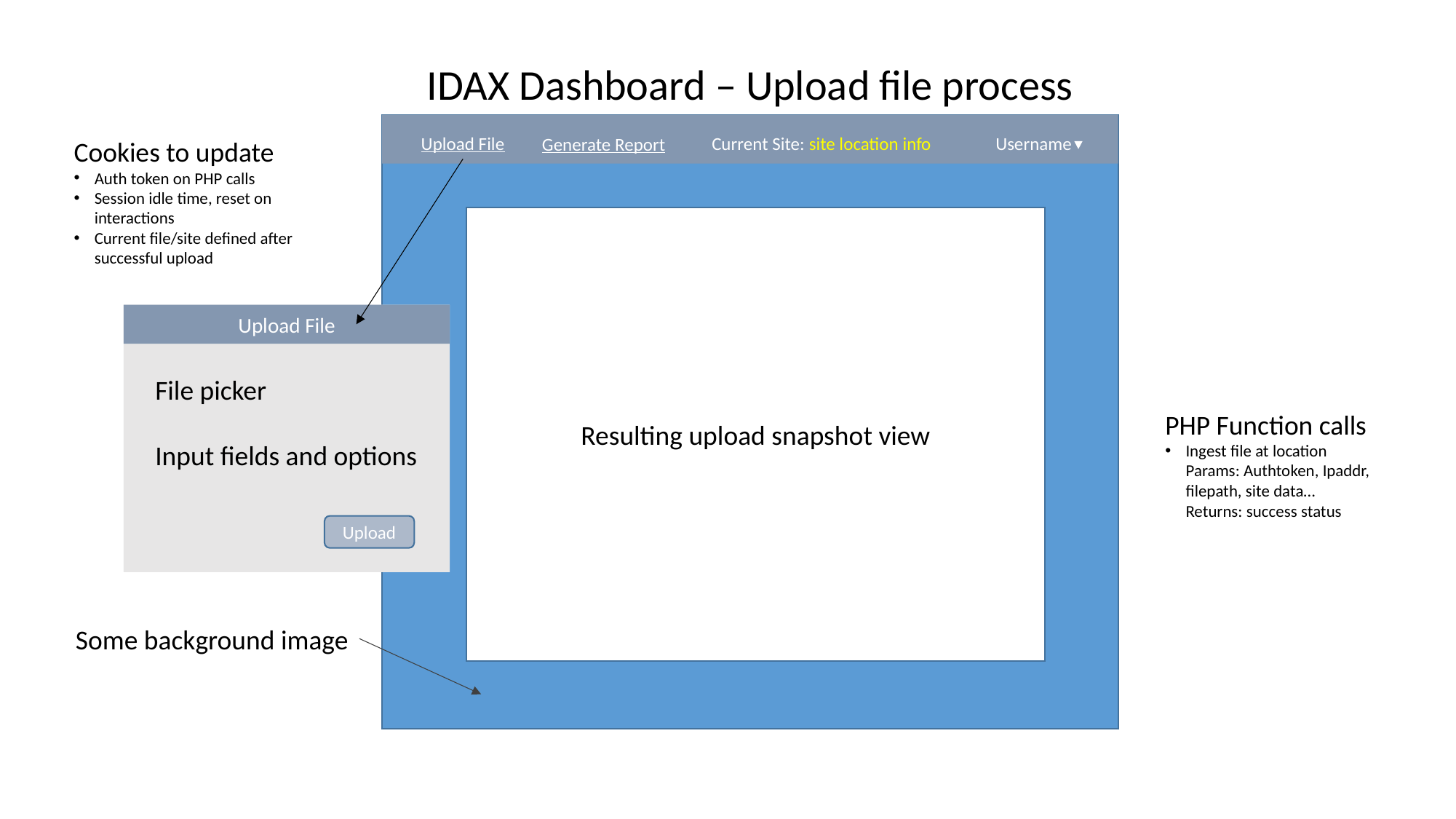

IDAX Dashboard – Upload file process

Upload File
Username
Current Site: site location info
Generate Report
Cookies to update
Auth token on PHP calls
Session idle time, reset on interactions
Current file/site defined after successful upload

Resulting upload snapshot view

Upload File
File picker

Input fields and options
Upload
PHP Function calls
Ingest file at location
Params: Authtoken, Ipaddr,  filepath, site data…
Returns: success status
Some background image